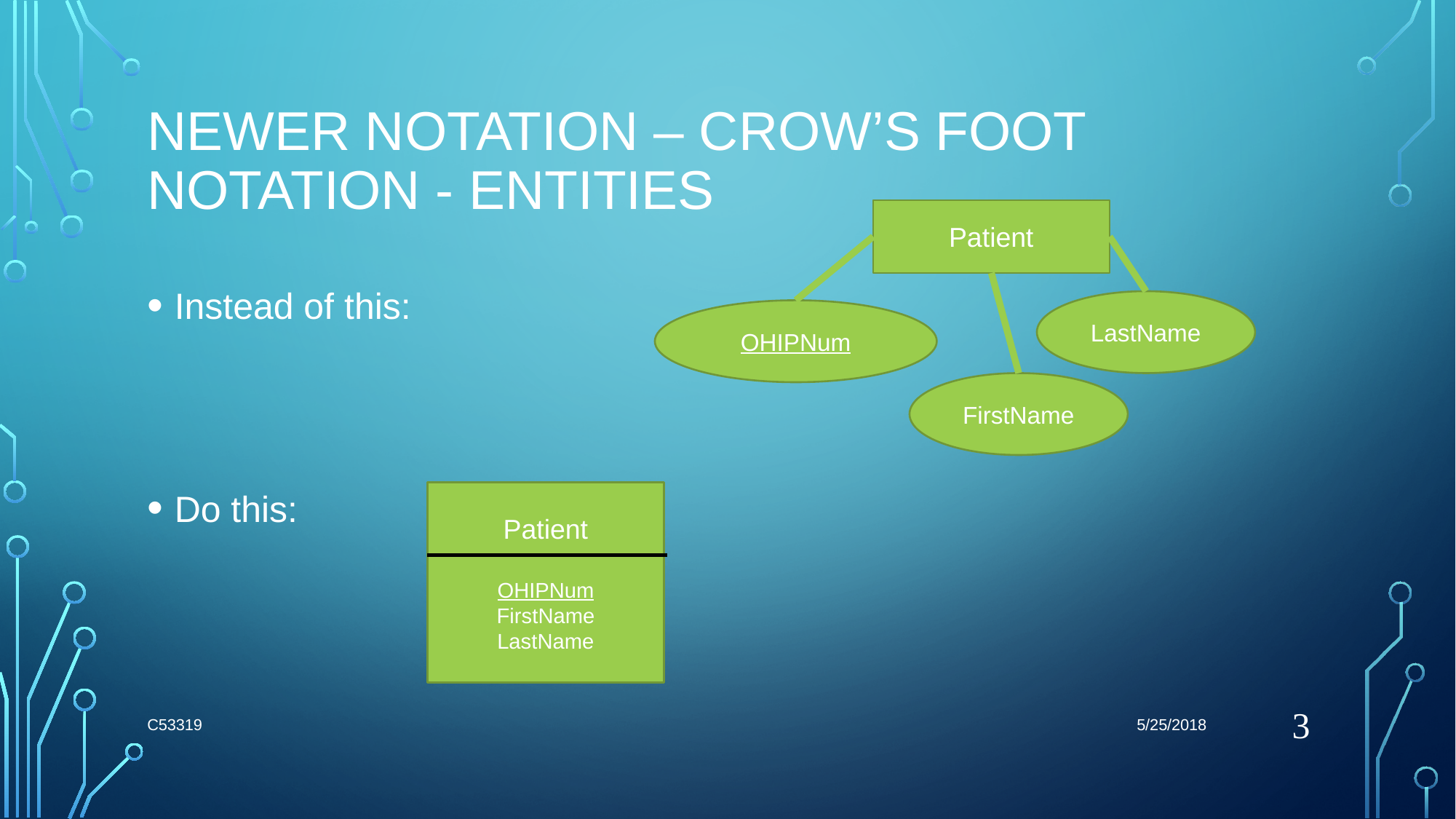

5/25/2018
# Newer Notation – Crow’s Foot Notation - ENTITIES
Patient
Instead of this:

Do this:

LastName
OHIPNum
FirstName
Patient

OHIPNum
FirstName
LastName
3
C53319